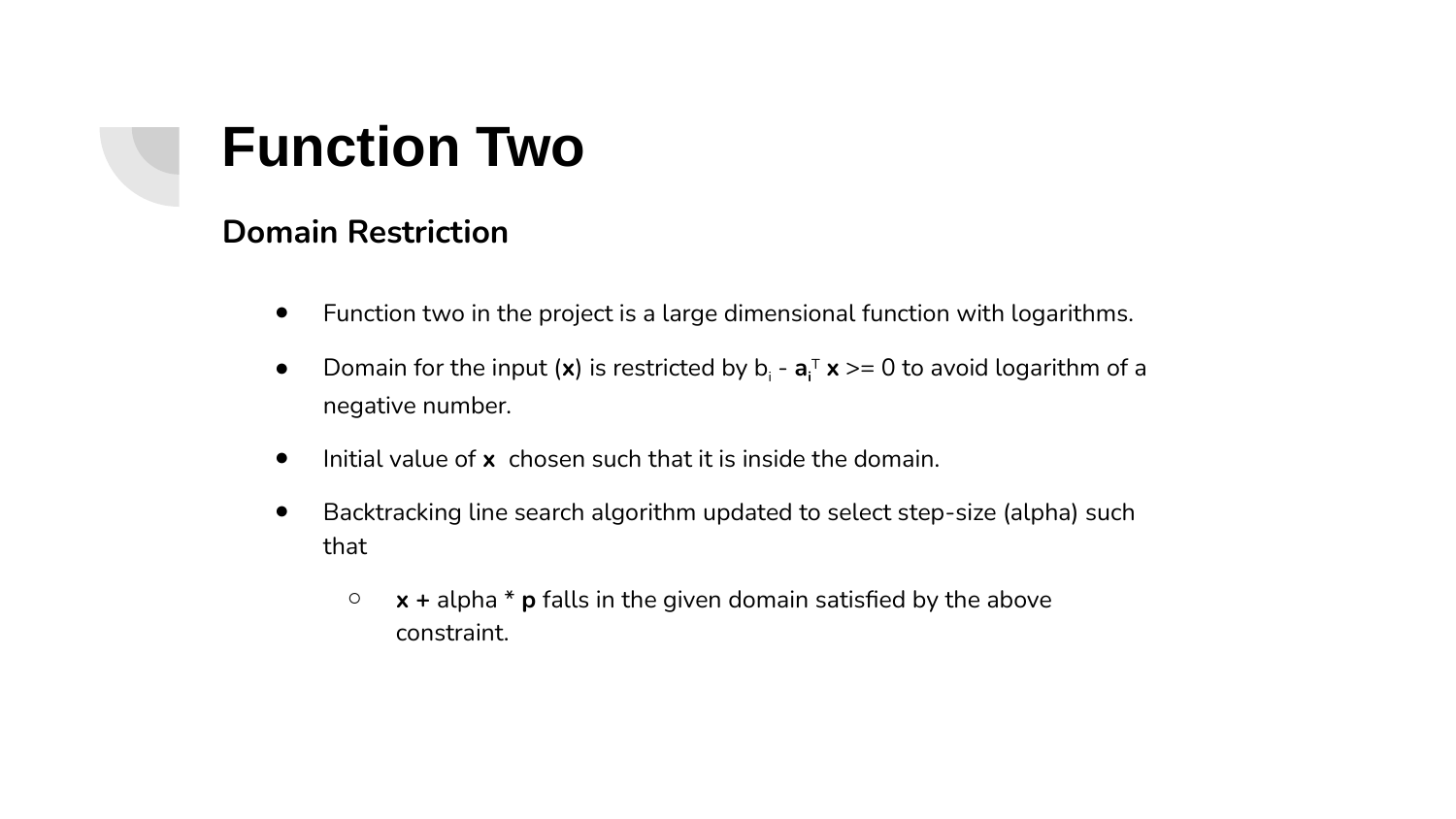

# Function Two
Domain Restriction
Function two in the project is a large dimensional function with logarithms.
Domain for the input (x) is restricted by bi - aiT x >= 0 to avoid logarithm of a negative number.
Initial value of x  chosen such that it is inside the domain.
Backtracking line search algorithm updated to select step-size (alpha) such that
x + alpha * p falls in the given domain satisfied by the above constraint.